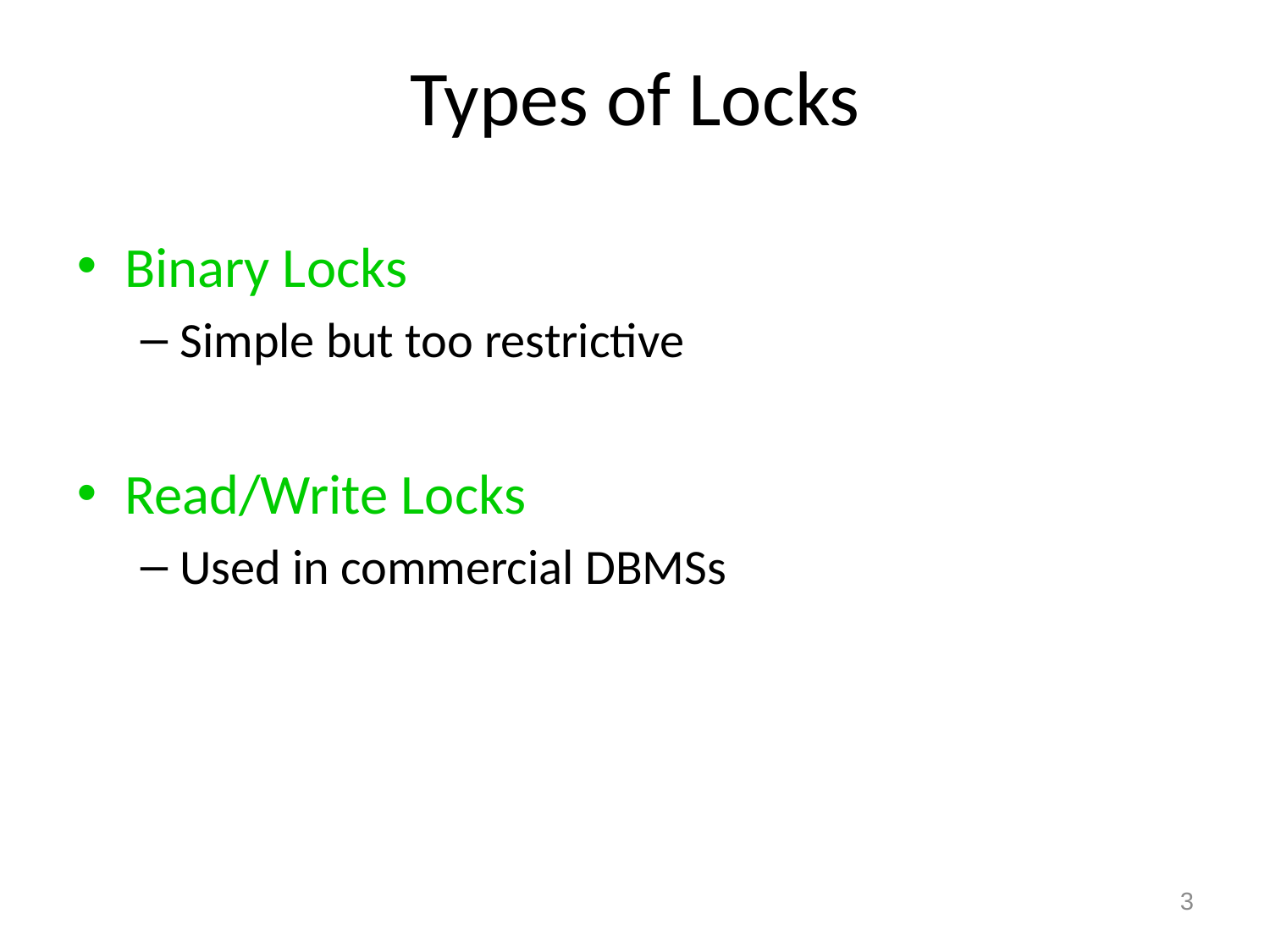

# Types of Locks
Binary Locks
Simple but too restrictive

Read/Write Locks
Used in commercial DBMSs
3